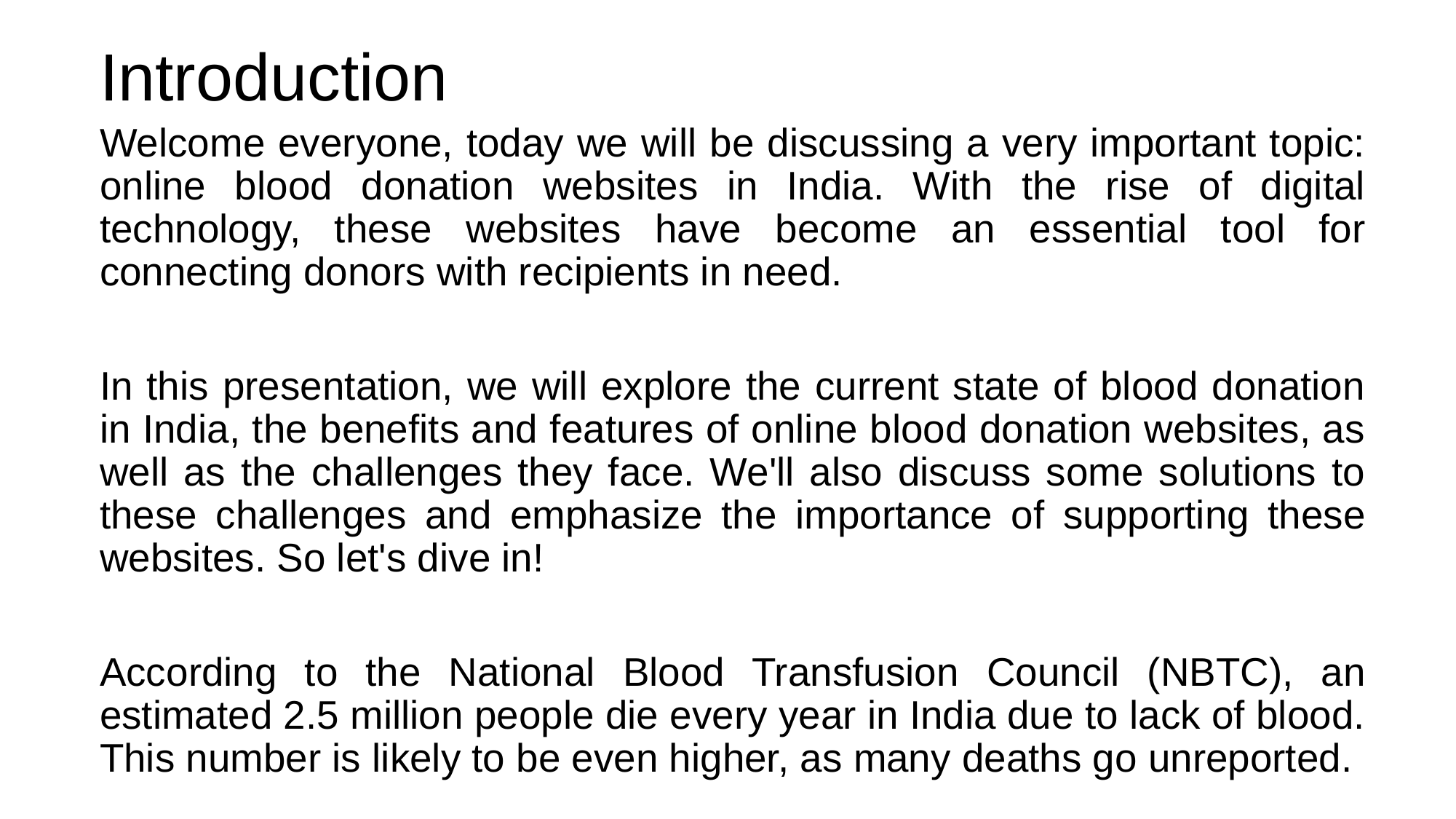

# Introduction
Welcome everyone, today we will be discussing a very important topic: online blood donation websites in India. With the rise of digital technology, these websites have become an essential tool for connecting donors with recipients in need.

In this presentation, we will explore the current state of blood donation in India, the benefits and features of online blood donation websites, as well as the challenges they face. We'll also discuss some solutions to these challenges and emphasize the importance of supporting these websites. So let's dive in!

According to the National Blood Transfusion Council (NBTC), an estimated 2.5 million people die every year in India due to lack of blood. This number is likely to be even higher, as many deaths go unreported.